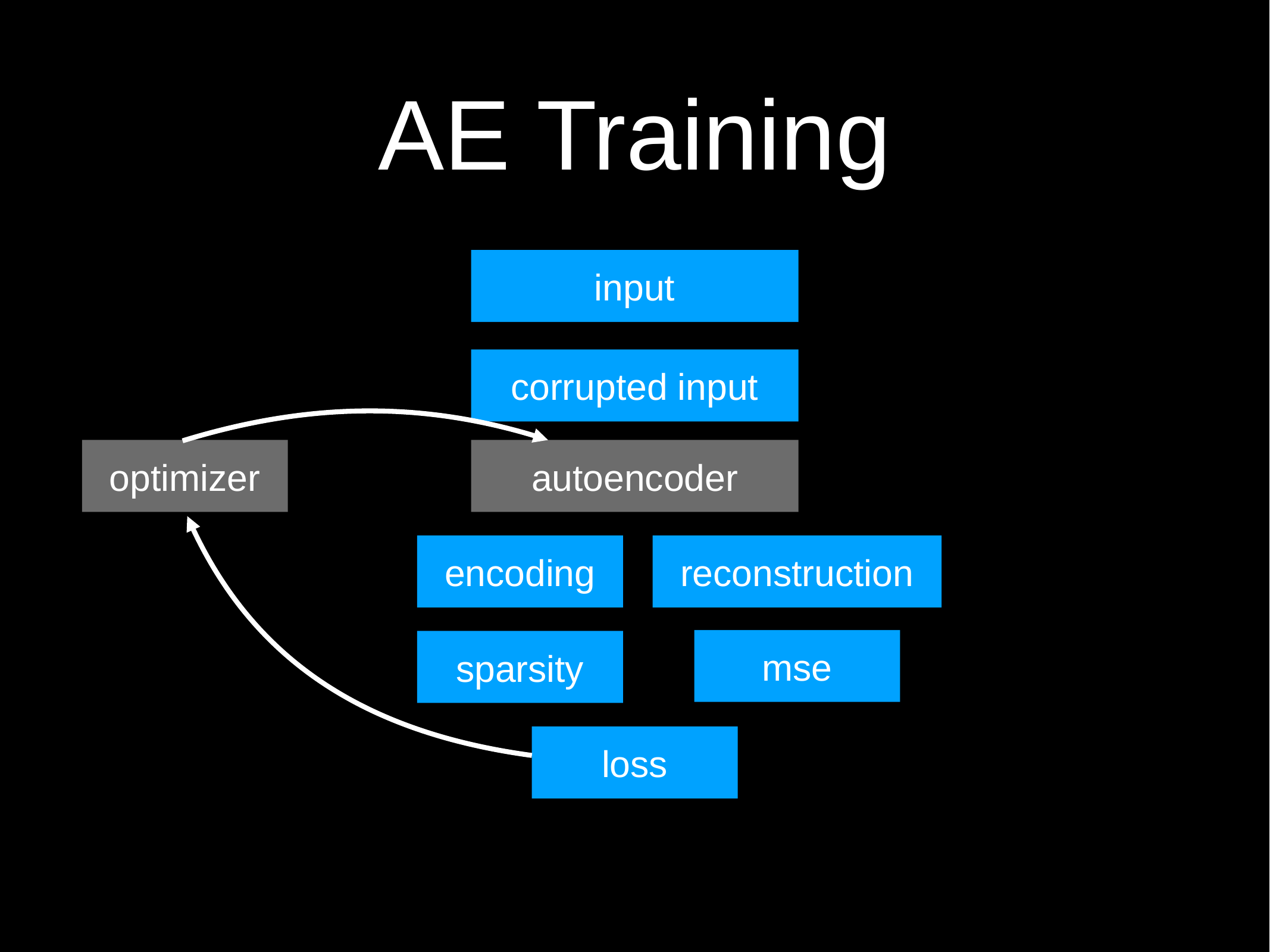

# AE Training
input
corrupted input

optimizer
autoencoder

encoding
reconstruction
mse
sparsity
loss